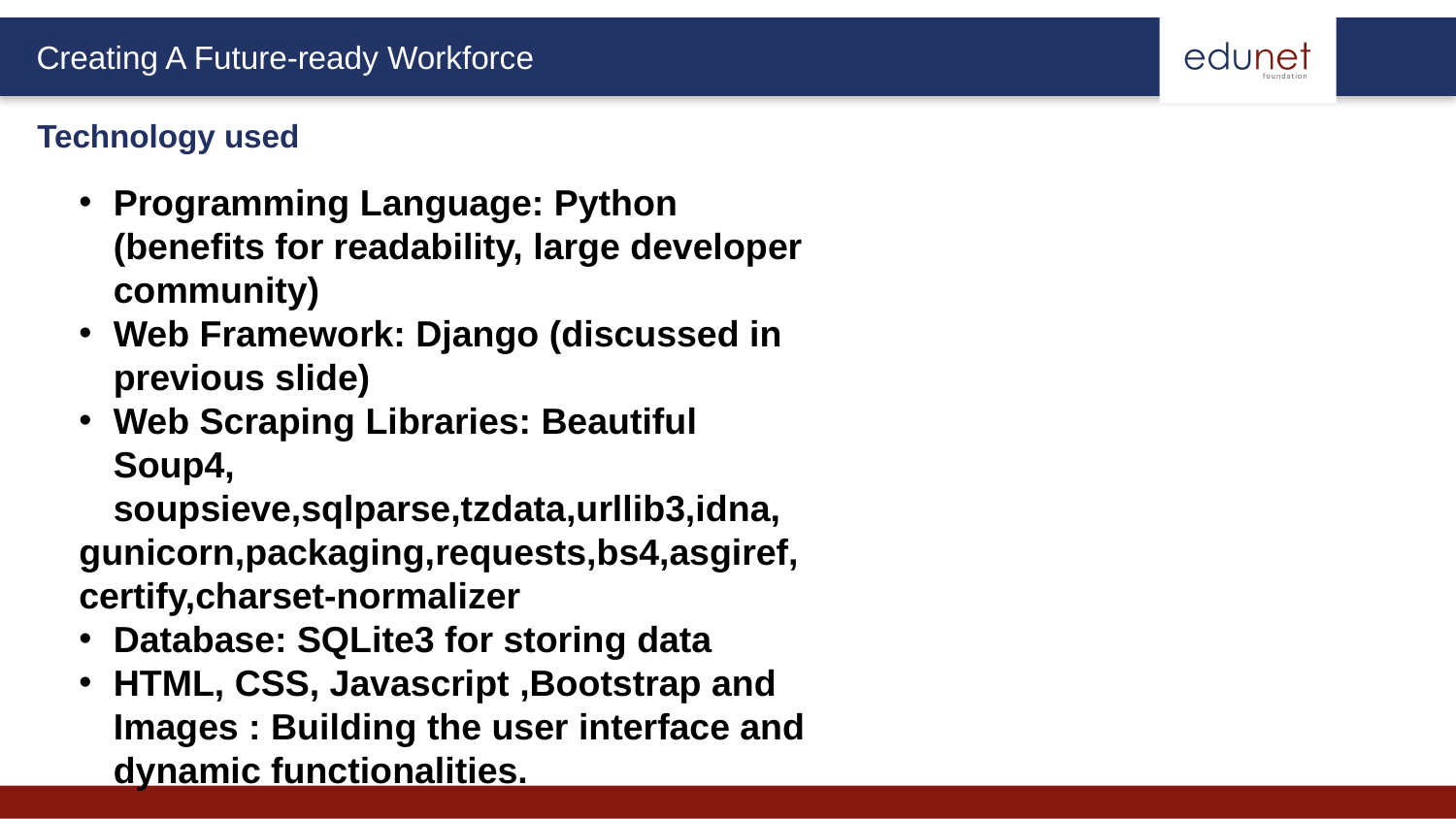

Technology used
Programming Language: Python (benefits for readability, large developer community)
Web Framework: Django (discussed in previous slide)
Web Scraping Libraries: Beautiful Soup4, soupsieve,sqlparse,tzdata,urllib3,idna,
gunicorn,packaging,requests,bs4,asgiref,certify,charset-normalizer
Database: SQLite3 for storing data
HTML, CSS, Javascript ,Bootstrap and Images : Building the user interface and dynamic functionalities.